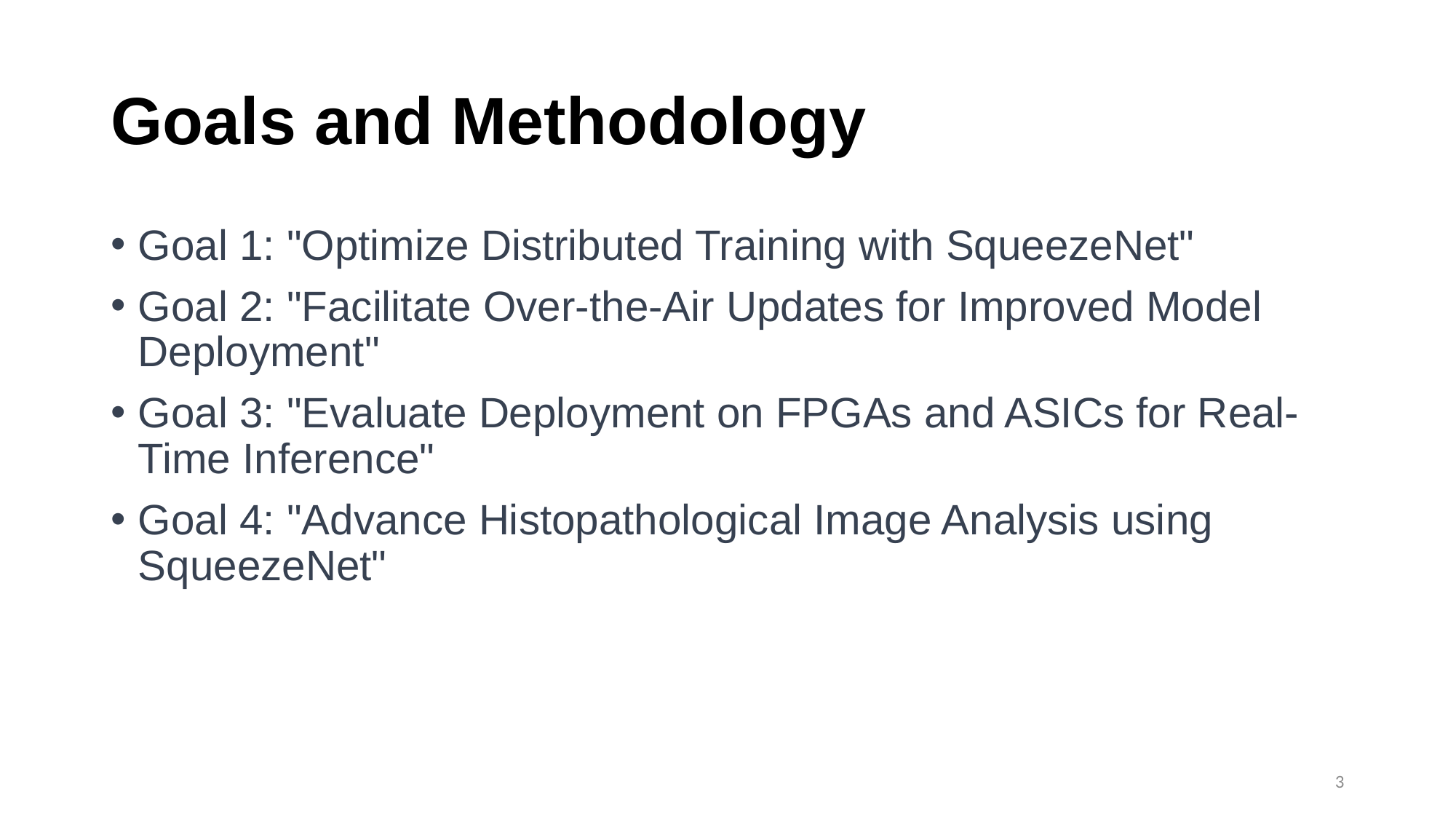

# Goals and Methodology
Goal 1: "Optimize Distributed Training with SqueezeNet"
Goal 2: "Facilitate Over-the-Air Updates for Improved Model Deployment"
Goal 3: "Evaluate Deployment on FPGAs and ASICs for Real-Time Inference"
Goal 4: "Advance Histopathological Image Analysis using SqueezeNet"
3